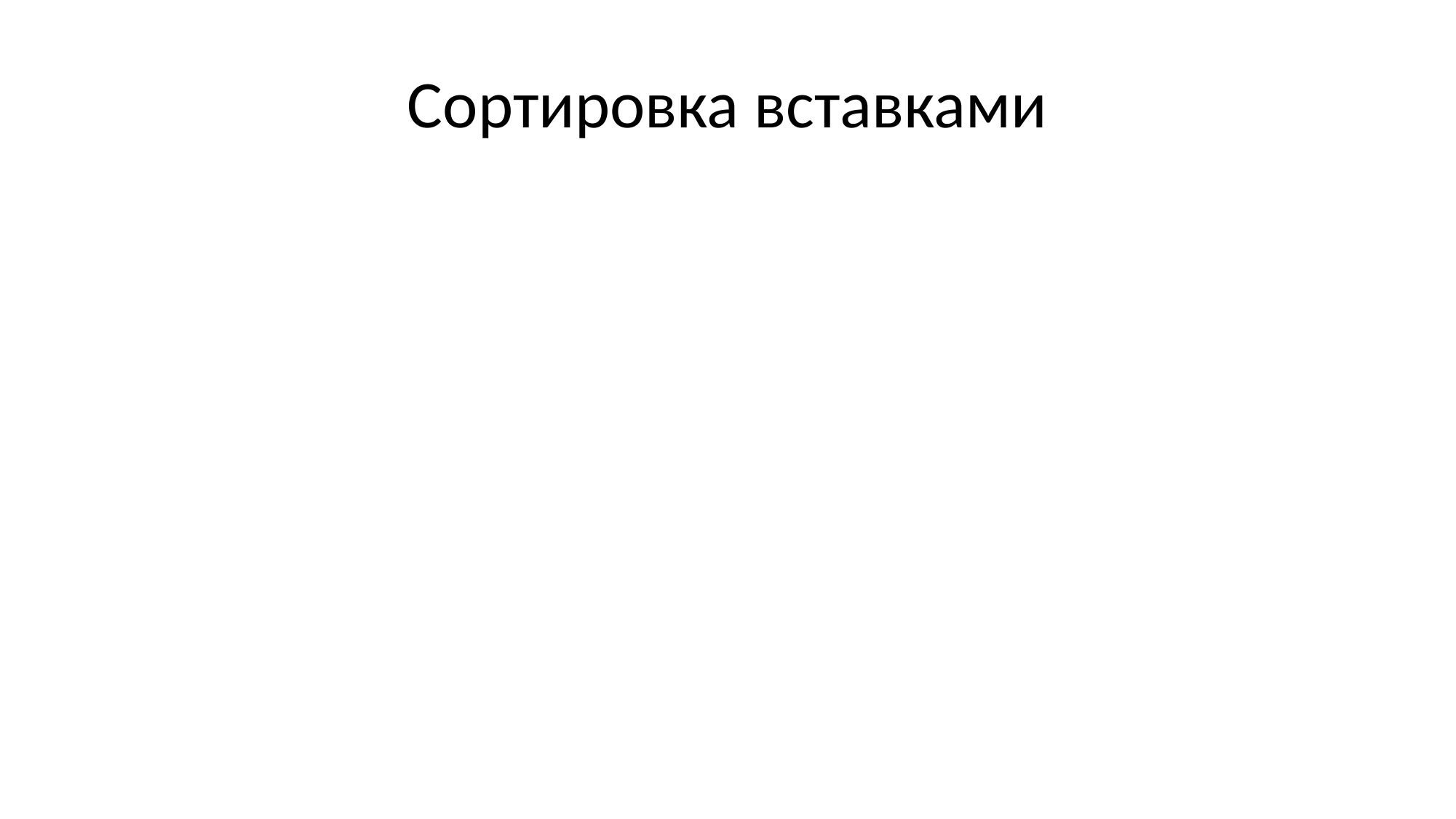

# Сортировка вставками
Тестирование немецких вычислительных машин Z3 и/или Z4 в конце 2-й мировой войны
Около 1945